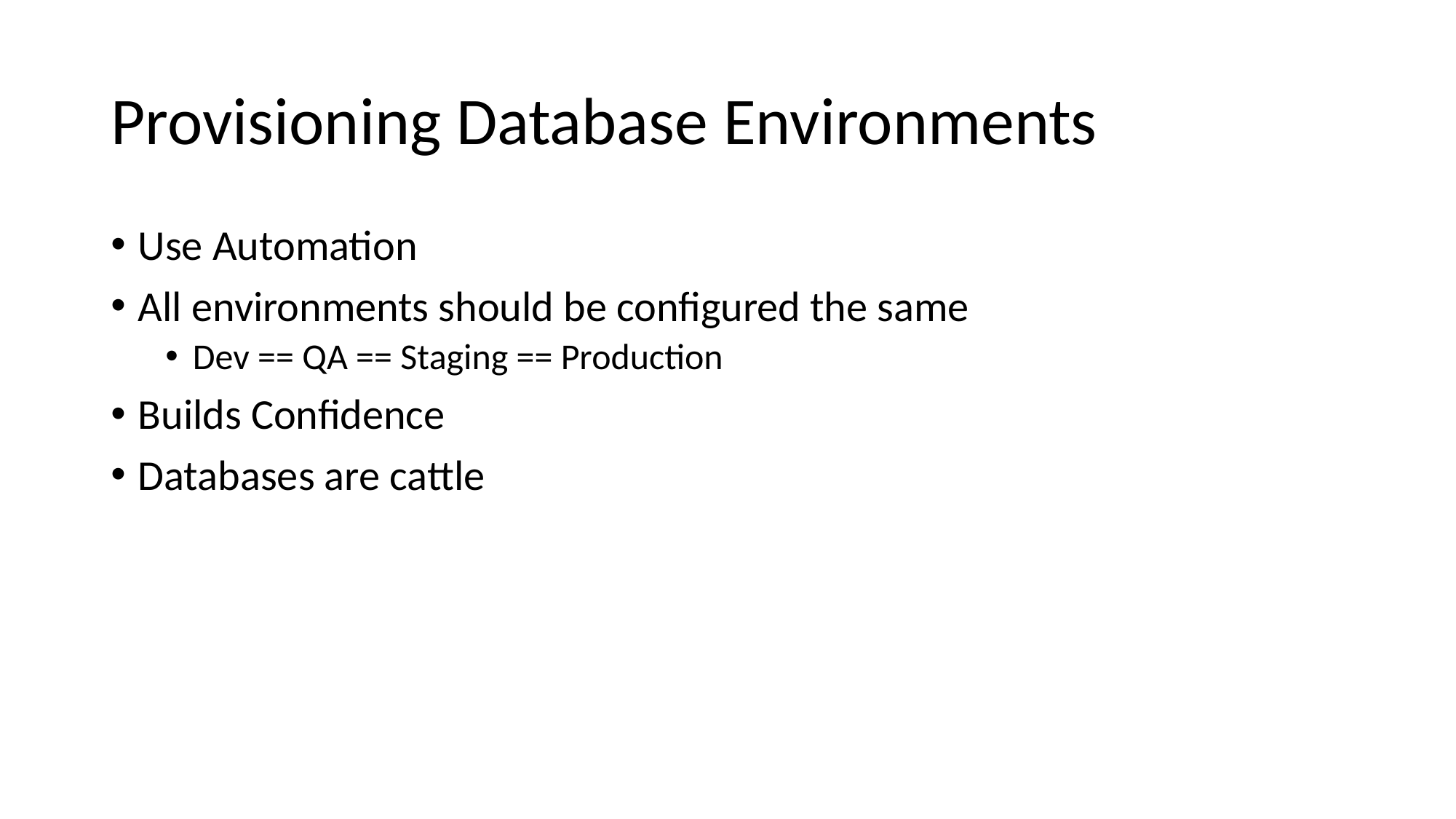

# Provisioning Database Environments
Use Automation
All environments should be configured the same
Dev == QA == Staging == Production
Builds Confidence
Databases are cattle